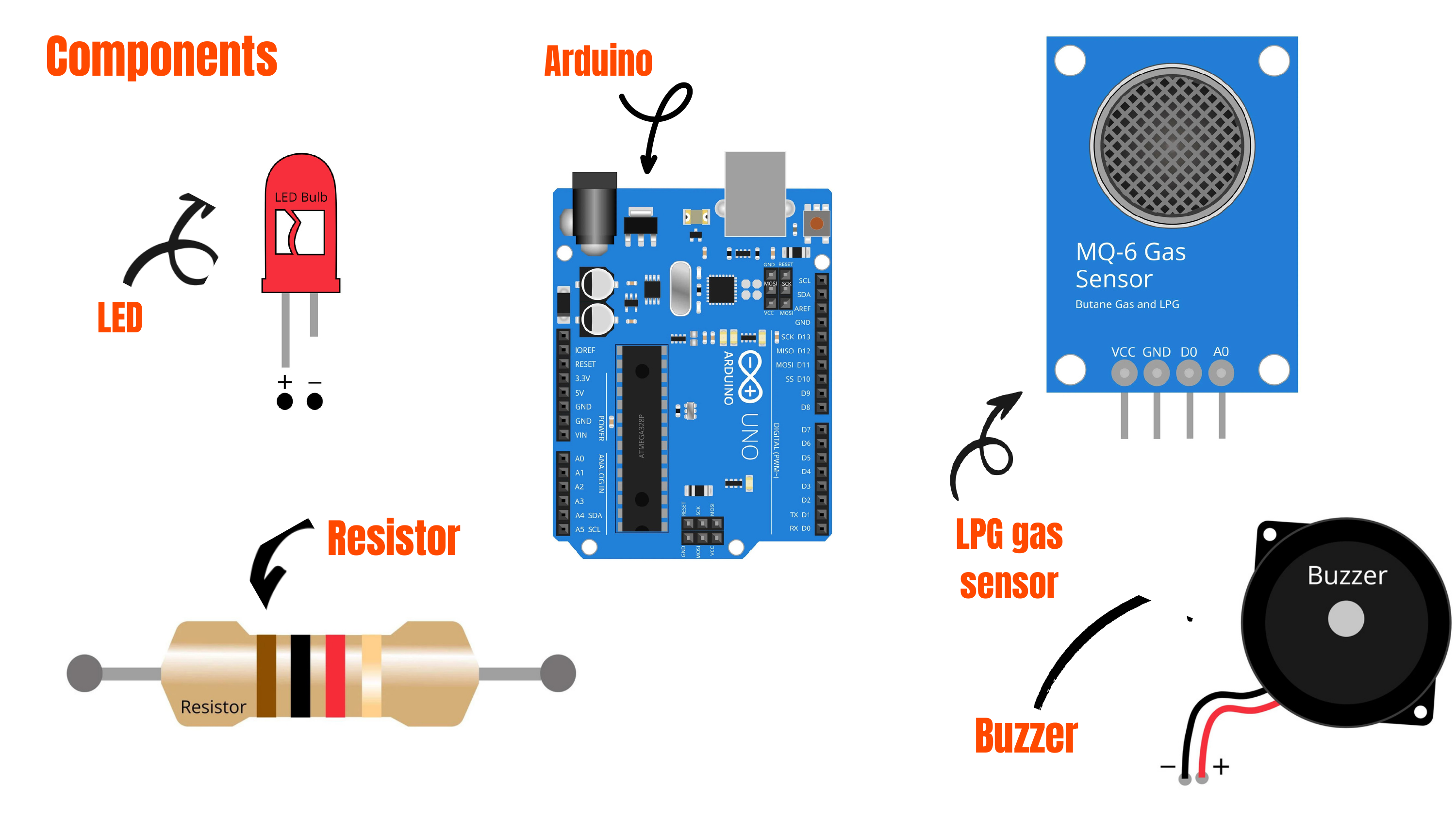

Components

Arduino

LED

Resistor
LPG gas sensor

Buzzer